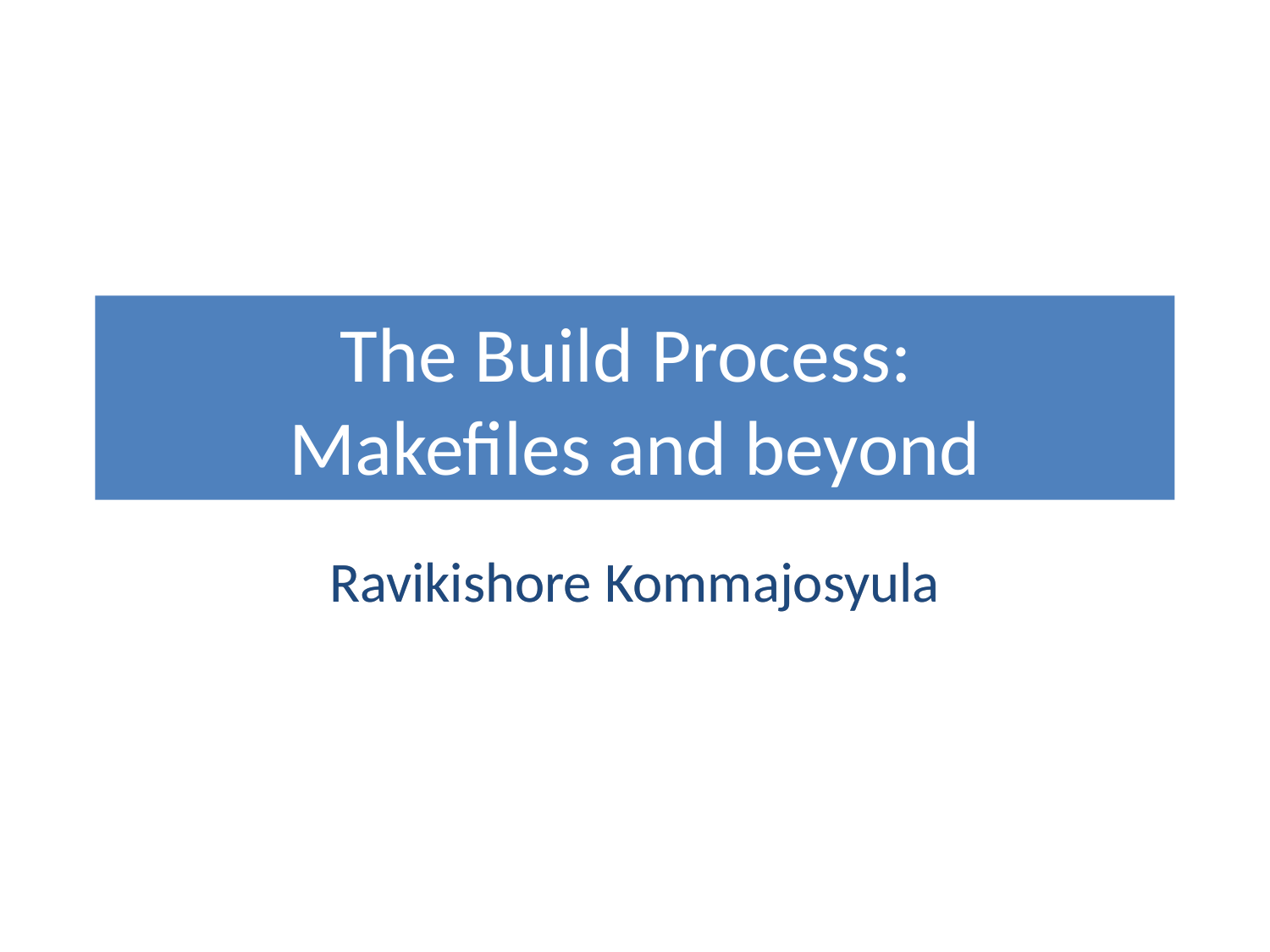

# Eclipse IDE and Debugging
The Build Process:
Makefiles and beyond
Ravikishore Kommajosyula
Ravikishore Kommajosyula